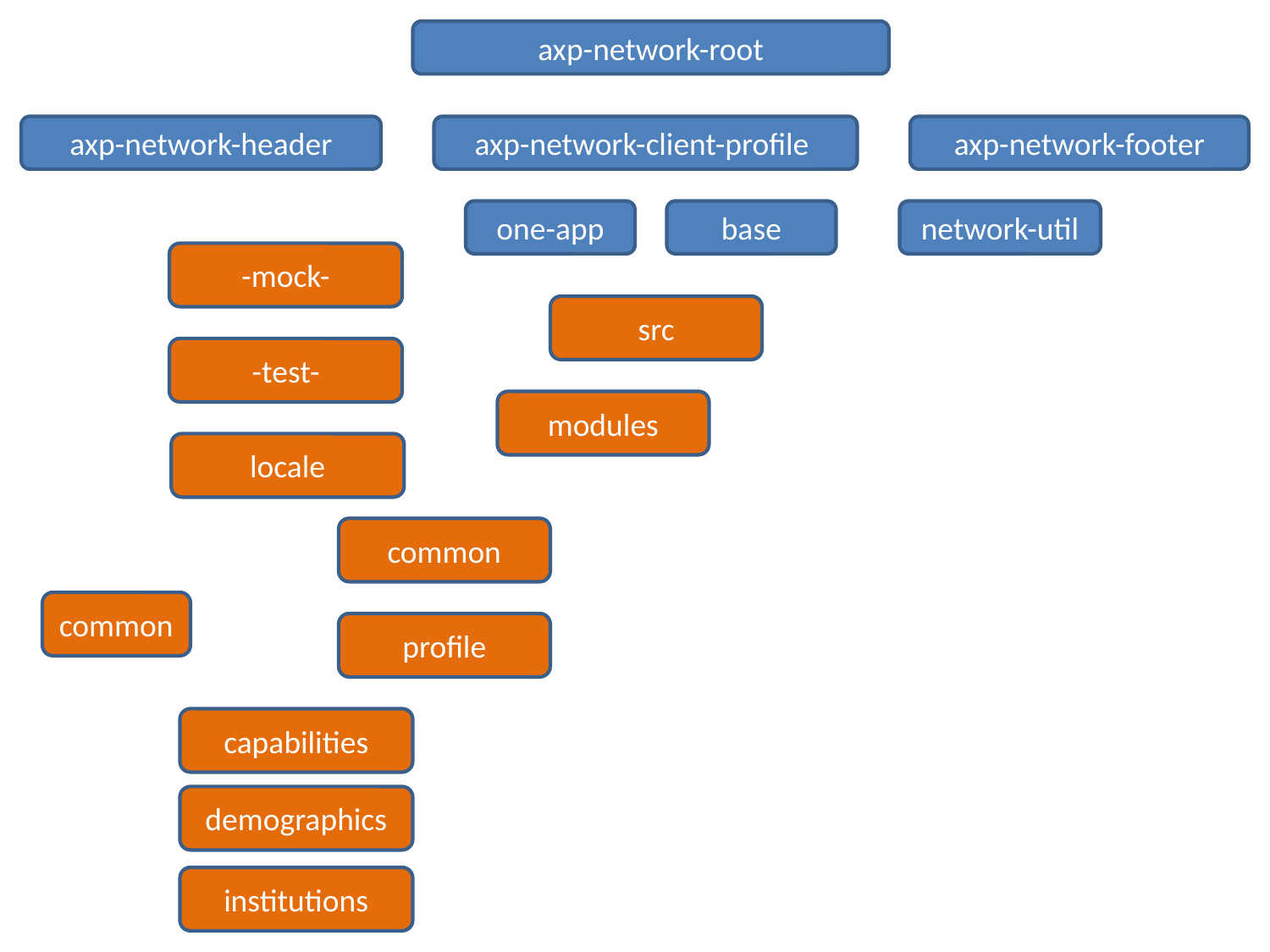

axp-network-root
axp-network-header
axp-network-client-profile
axp-network-footer
one-app
base
network-util
-mock-
src
-test-
modules
locale
common
common
profile
capabilities
demographics
institutions